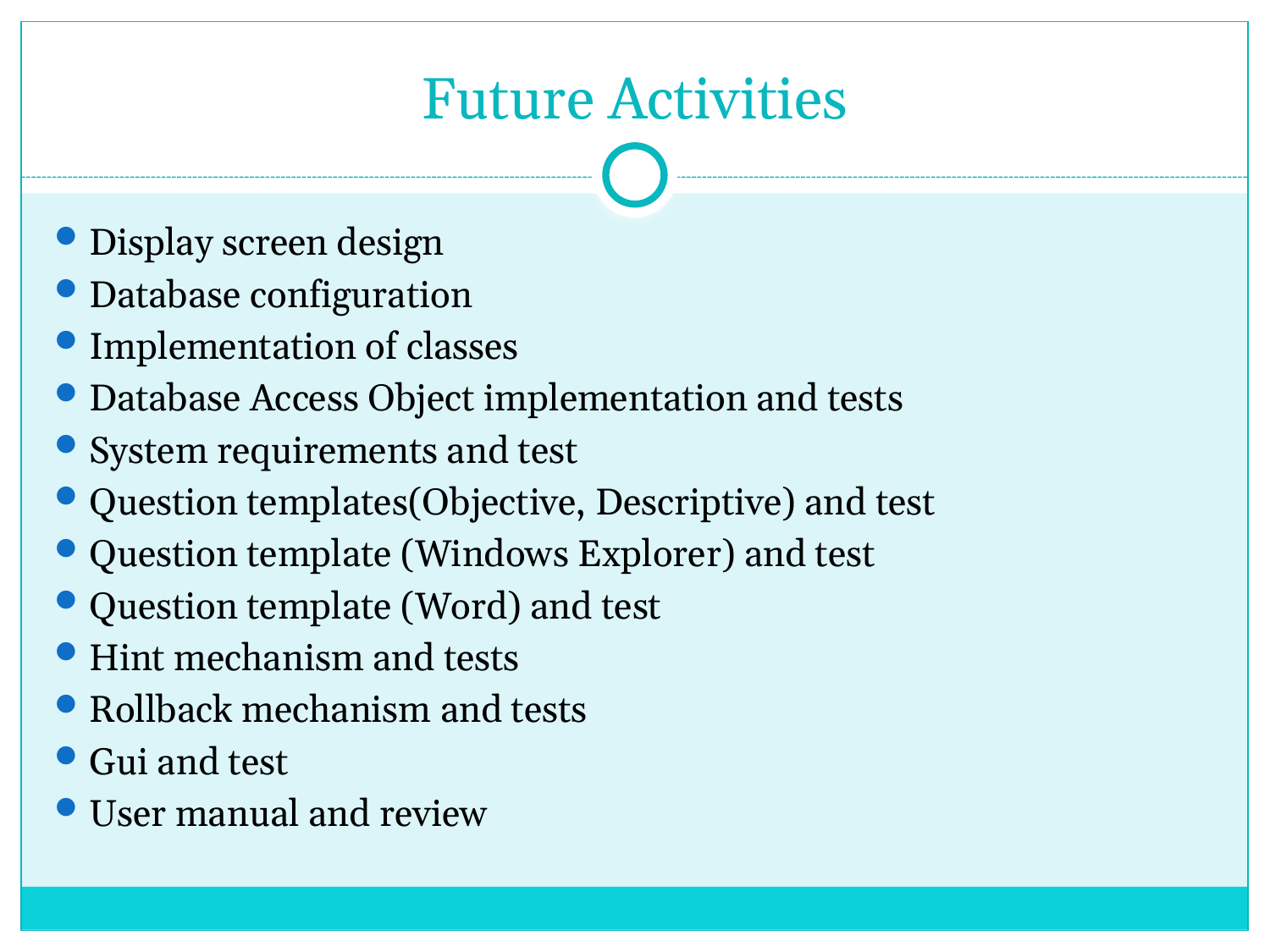

# Future Activities
Display screen design
Database configuration
Implementation of classes
Database Access Object implementation and tests
System requirements and test
Question templates(Objective, Descriptive) and test
Question template (Windows Explorer) and test
Question template (Word) and test
Hint mechanism and tests
Rollback mechanism and tests
Gui and test
User manual and review